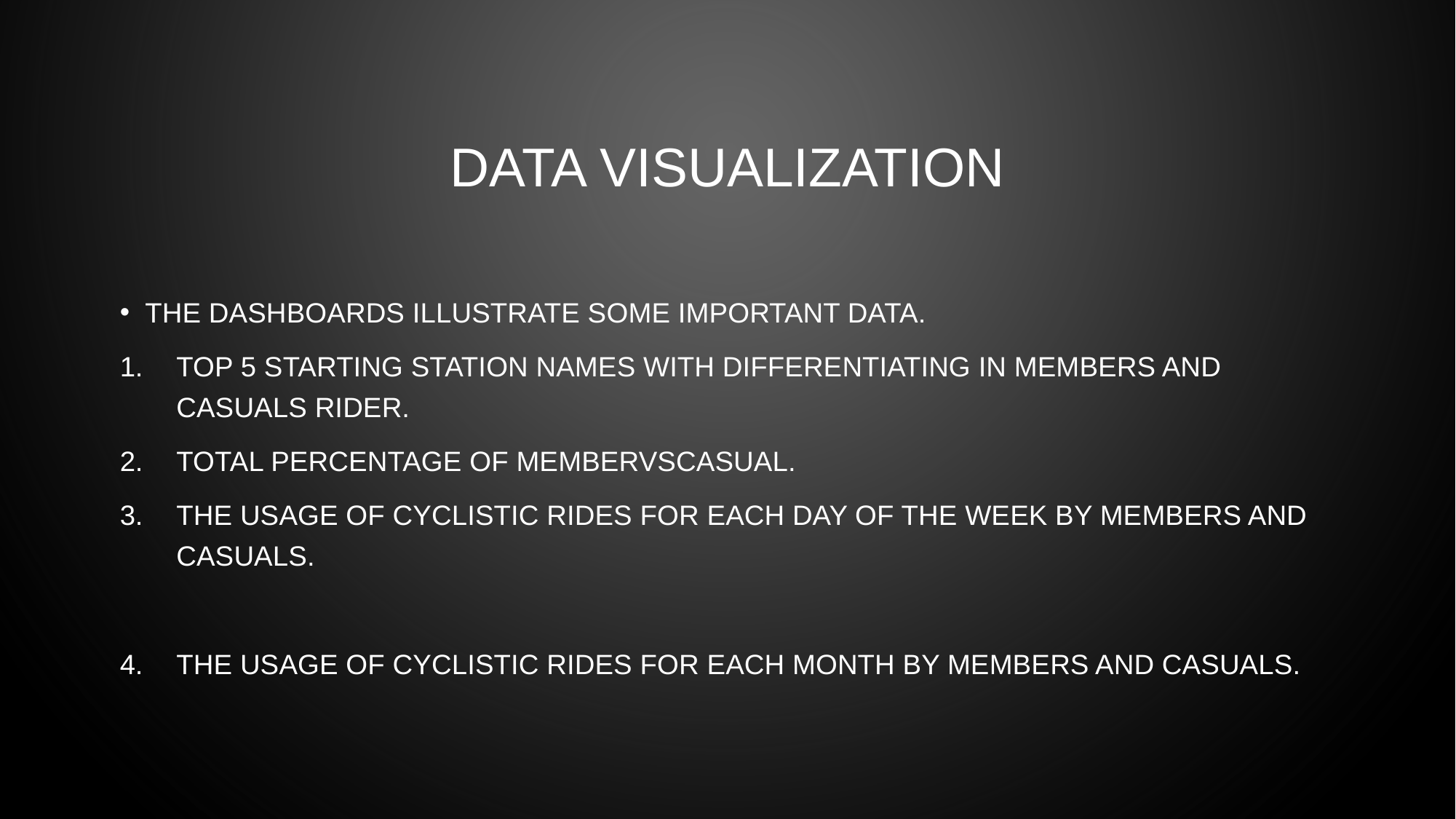

# Data Visualization
The Dashboards illustrate some important data.
Top 5 Starting station names with differentiating in Members and Casuals Rider.
Total Percentage of MemberVsCasual.
The usage of cyclistic rides for each day of the week by members and casuals.

The usage of cyclistic rides for each month by members and casuals.